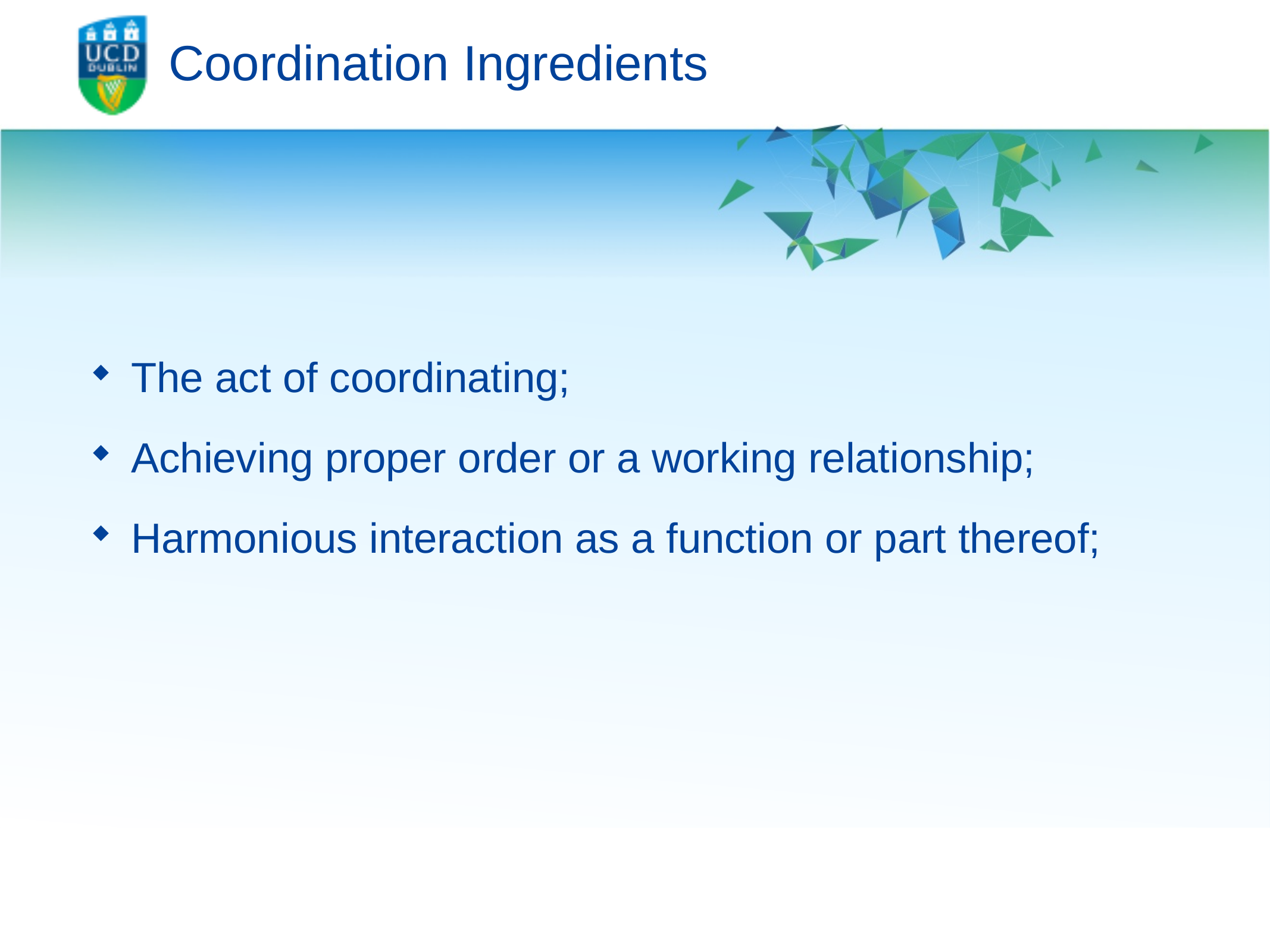

# Coordination Ingredients

The act of coordinating;
Achieving proper order or a working relationship;
Harmonious interaction as a function or part thereof;